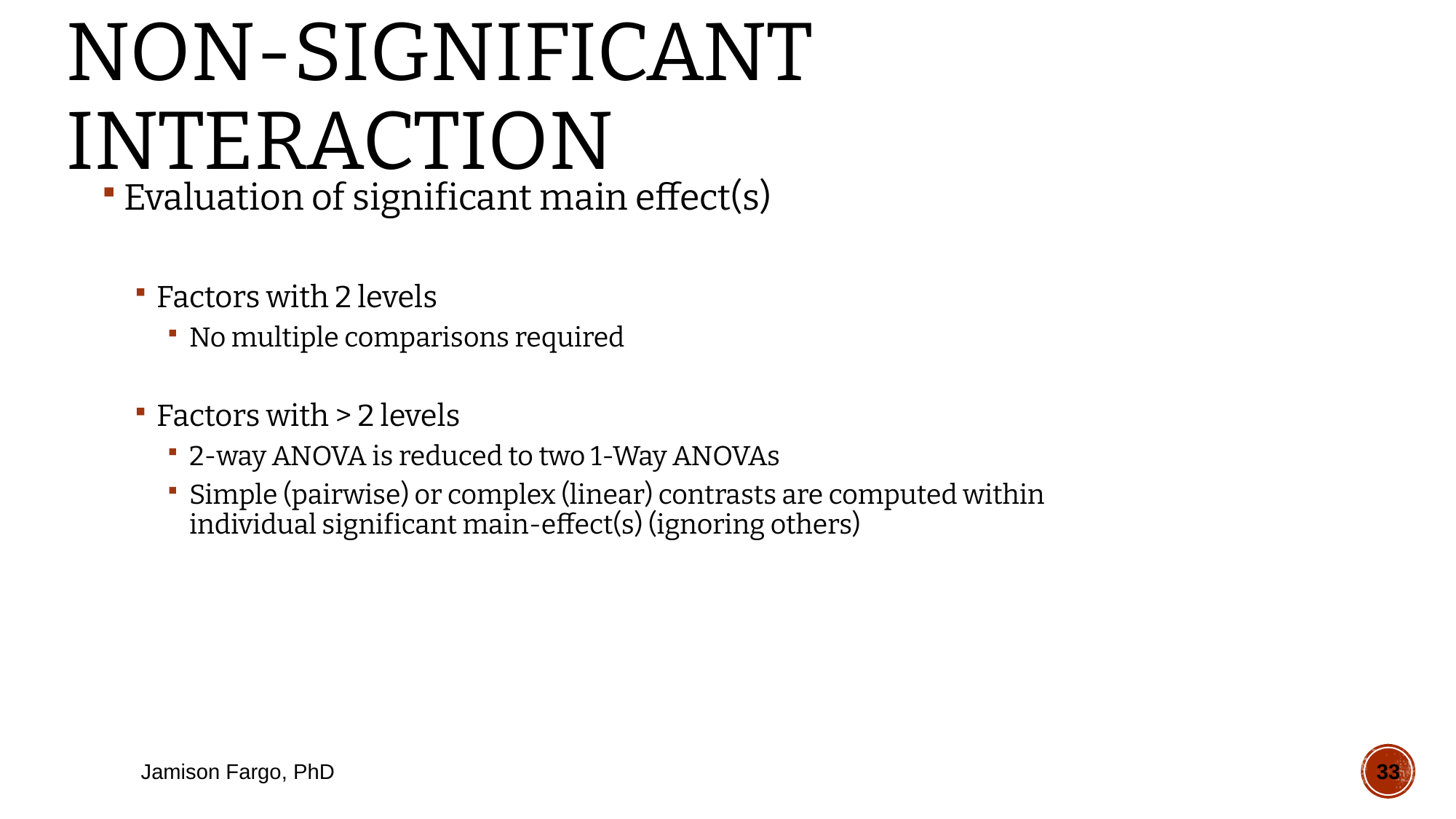

# Non-Significant Interaction
Evaluation of significant main effect(s)

Factors with 2 levels
No multiple comparisons required

Factors with > 2 levels
2-way ANOVA is reduced to two 1-Way ANOVAs
Simple (pairwise) or complex (linear) contrasts are computed within individual significant main-effect(s) (ignoring others)
Jamison Fargo, PhD
33